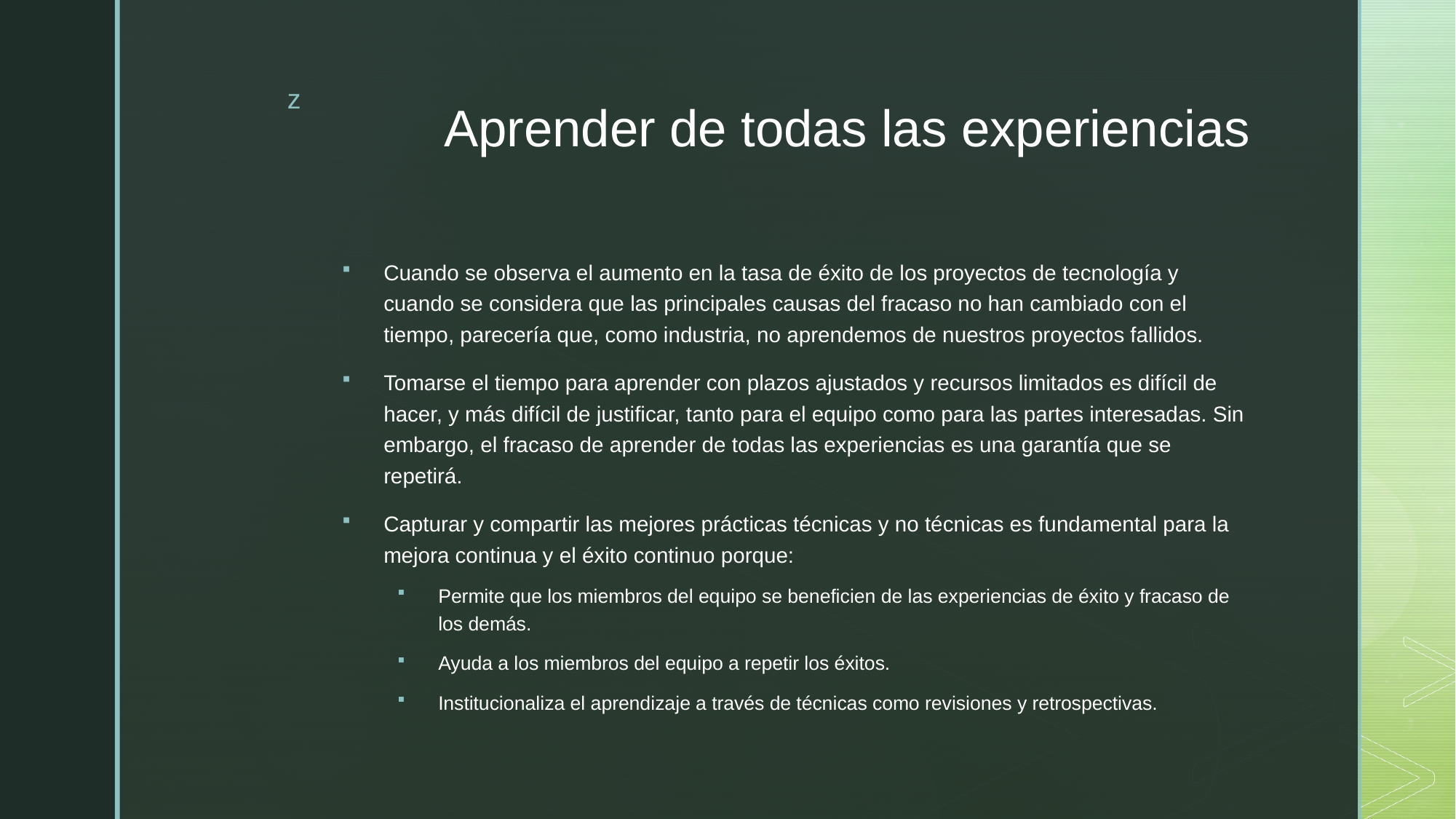

# Aprender de todas las experiencias
Cuando se observa el aumento en la tasa de éxito de los proyectos de tecnología y cuando se considera que las principales causas del fracaso no han cambiado con el tiempo, parecería que, como industria, no aprendemos de nuestros proyectos fallidos.
Tomarse el tiempo para aprender con plazos ajustados y recursos limitados es difícil de hacer, y más difícil de justificar, tanto para el equipo como para las partes interesadas. Sin embargo, el fracaso de aprender de todas las experiencias es una garantía que se repetirá.
Capturar y compartir las mejores prácticas técnicas y no técnicas es fundamental para la mejora continua y el éxito continuo porque:
Permite que los miembros del equipo se beneficien de las experiencias de éxito y fracaso de los demás.
Ayuda a los miembros del equipo a repetir los éxitos.
Institucionaliza el aprendizaje a través de técnicas como revisiones y retrospectivas.